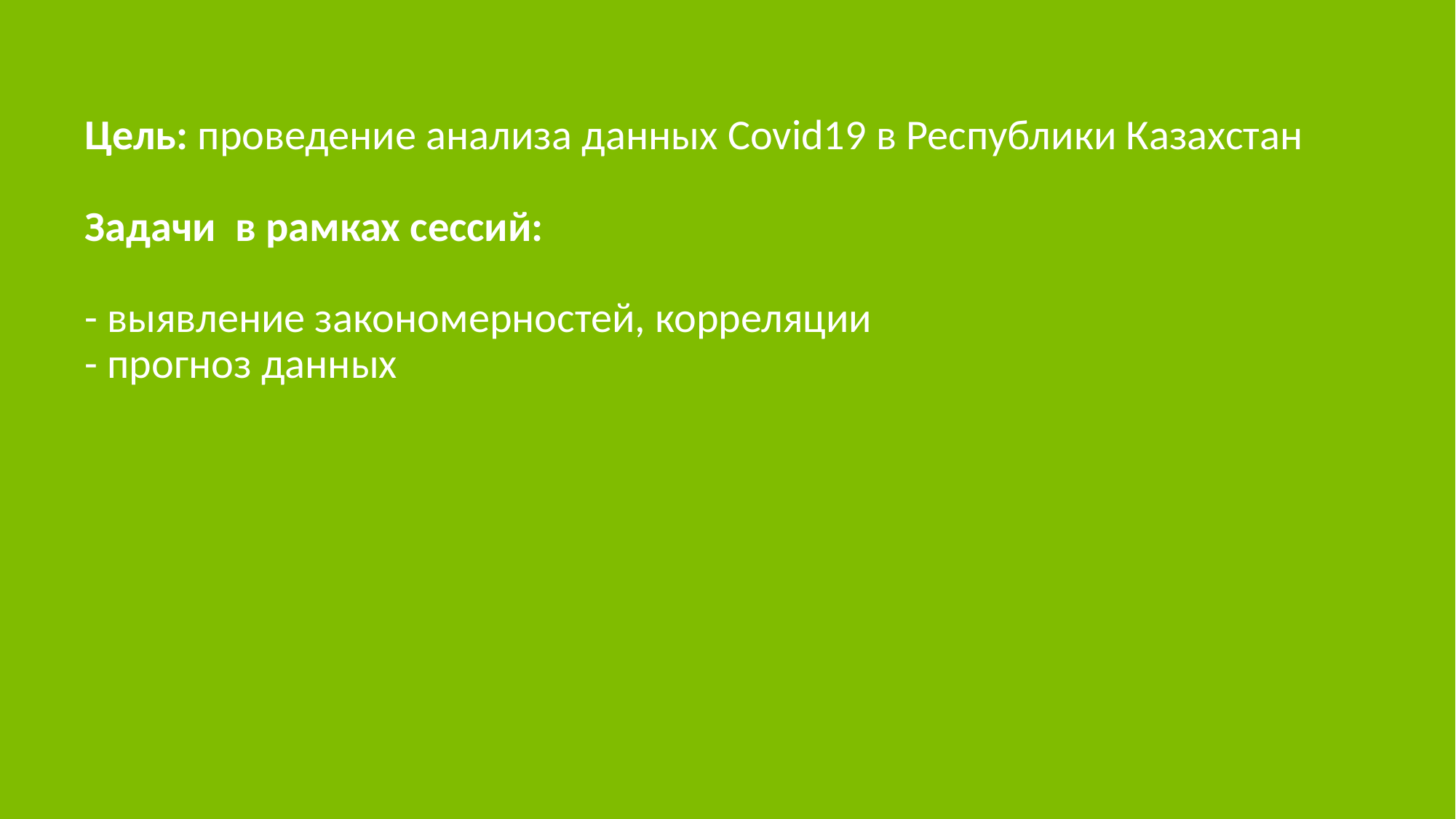

# Цель: проведение анализа данных Covid19 в Республики Казахстан Задачи  в рамках сессий: - выявление закономерностей, корреляции - прогноз данных